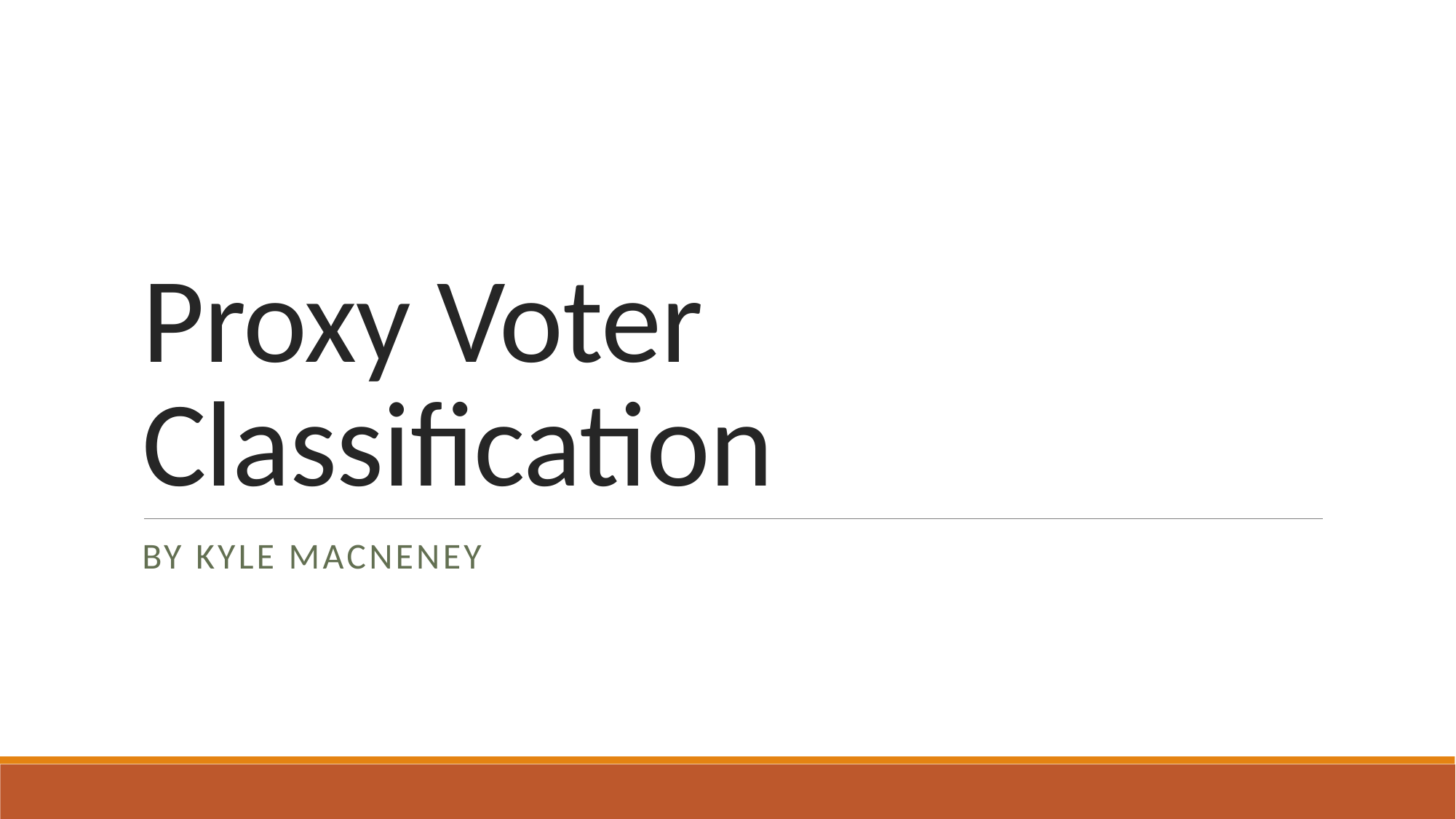

# Proxy Voter Classification
By Kyle MacNeney